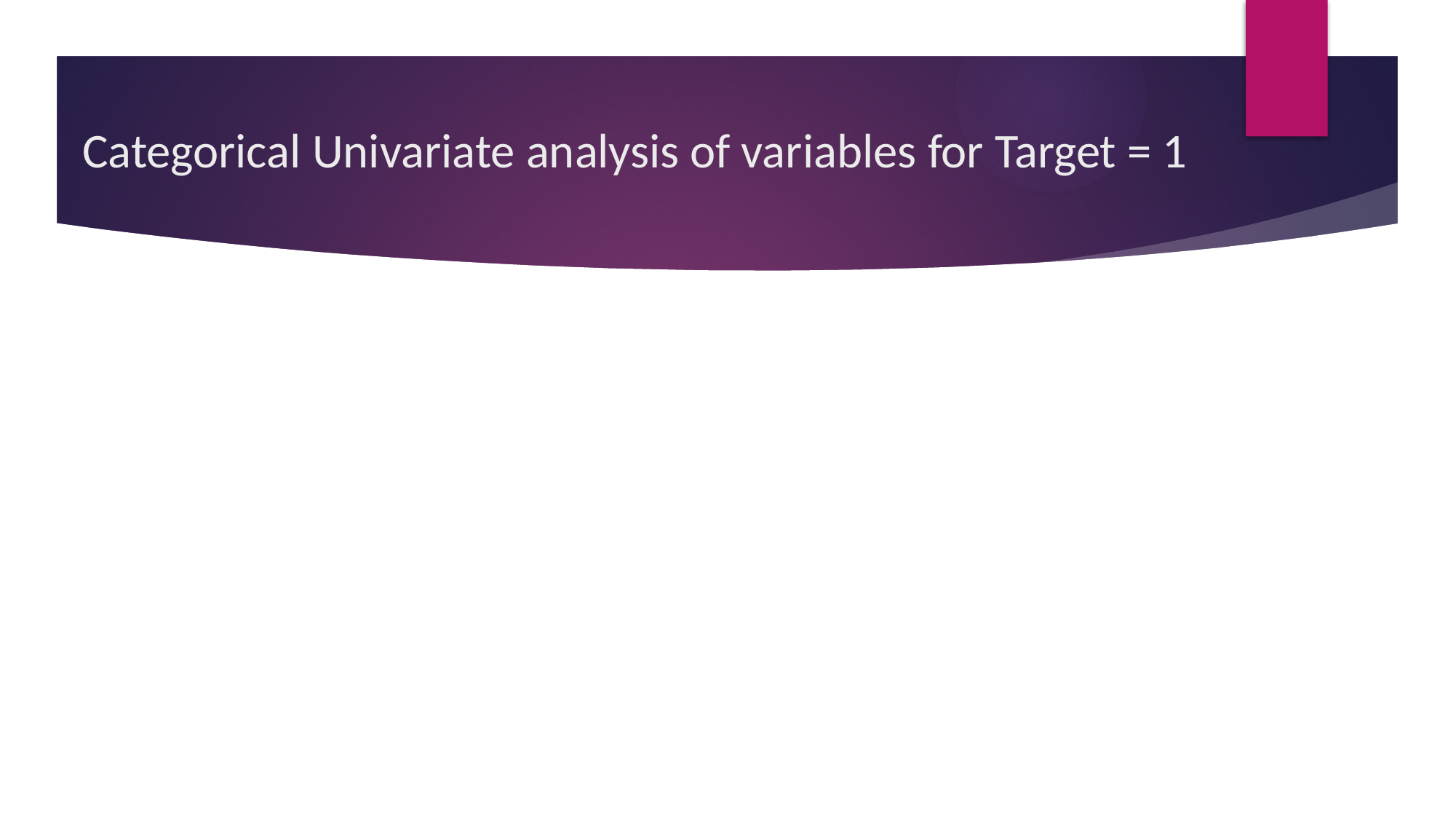

Categorical Univariate analysis of variables for Target = 1